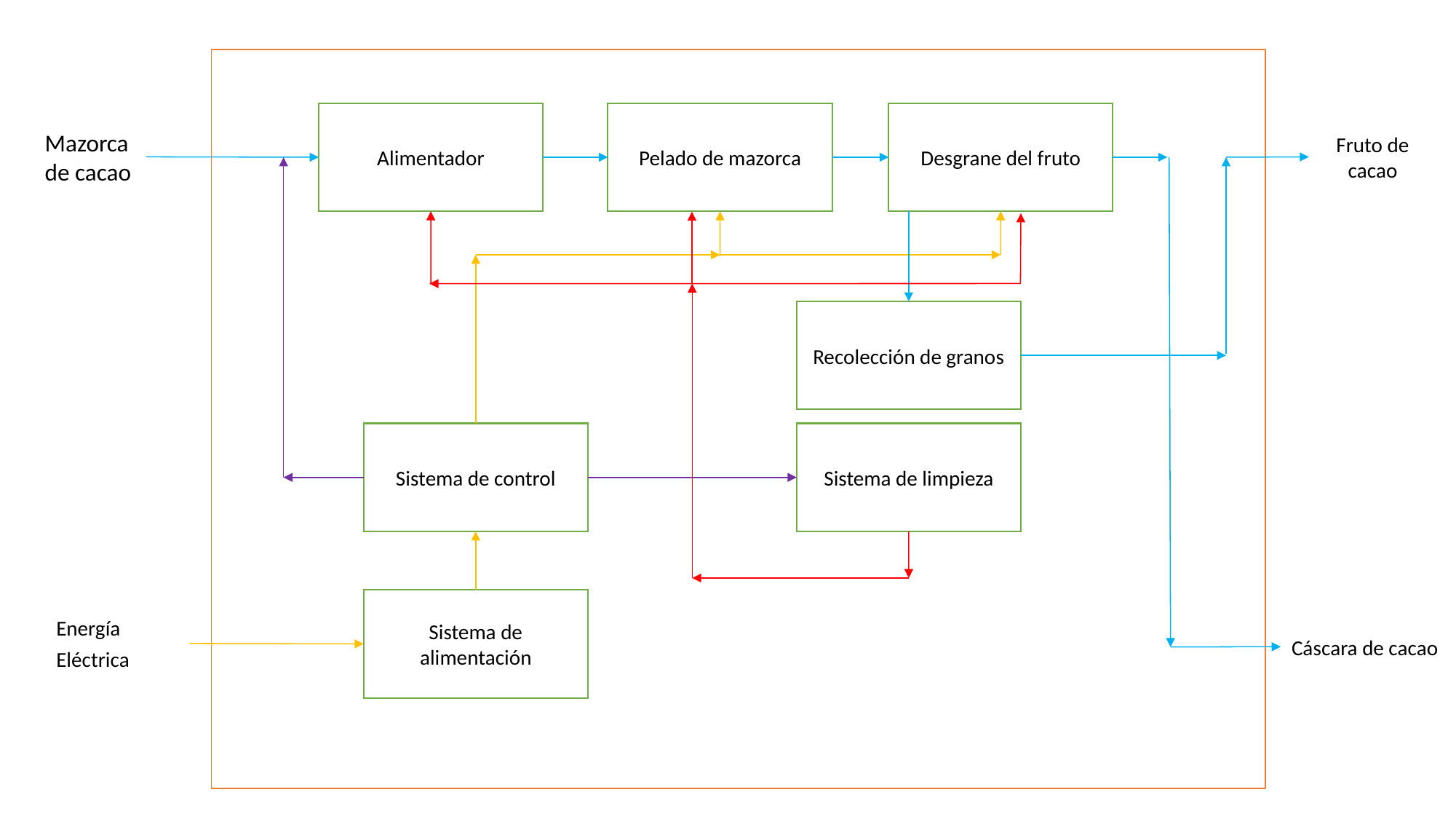

Alimentador
Pelado de mazorca
Desgrane del fruto
Mazorca de cacao
Fruto de cacao
Recolección de granos
Sistema de control
Sistema de limpieza
Sistema de alimentación
Energía Eléctrica
Cáscara de cacao